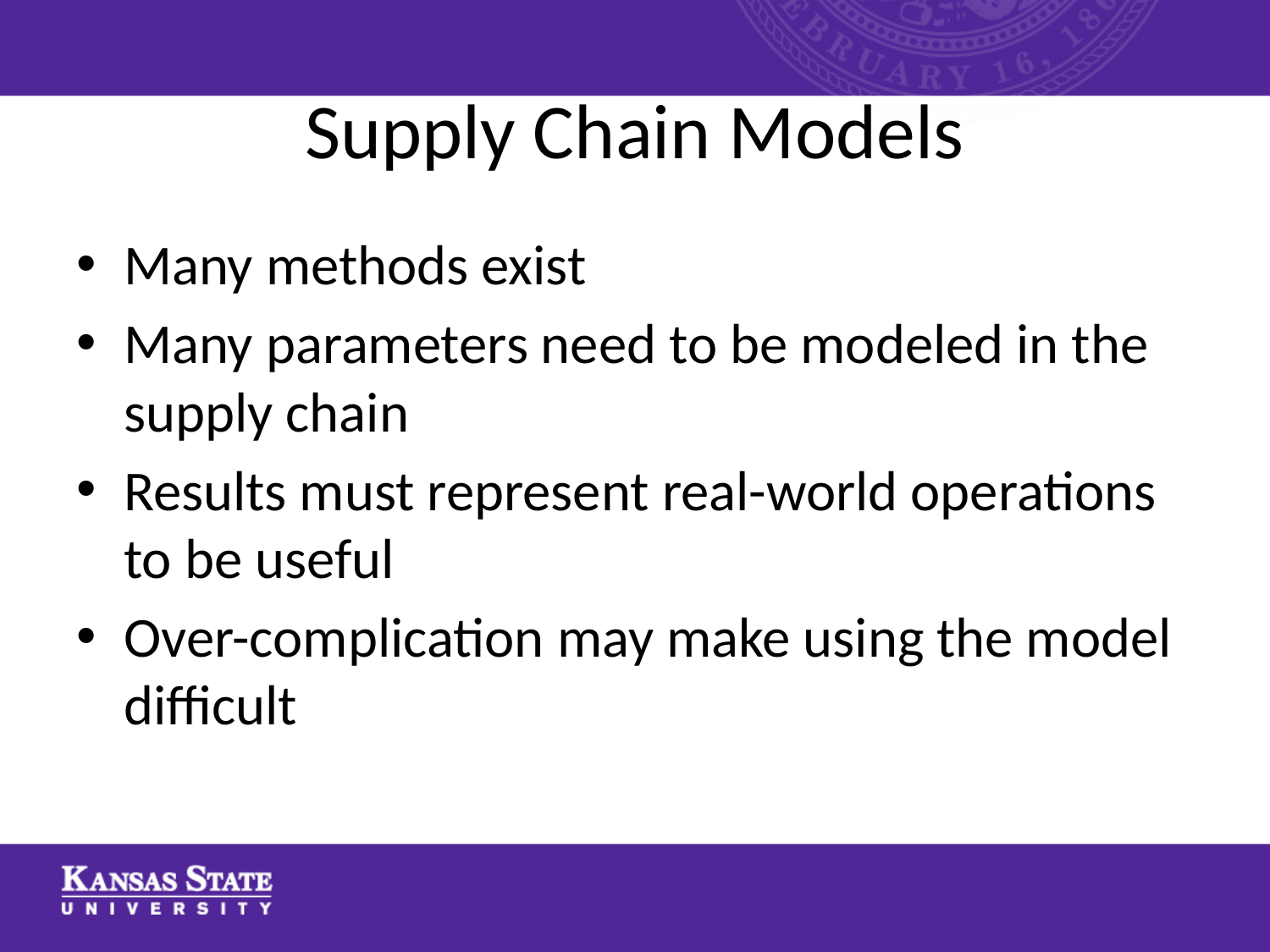

# Supply Chain Models
Many methods exist
Many parameters need to be modeled in the supply chain
Results must represent real-world operations to be useful
Over-complication may make using the model difficult